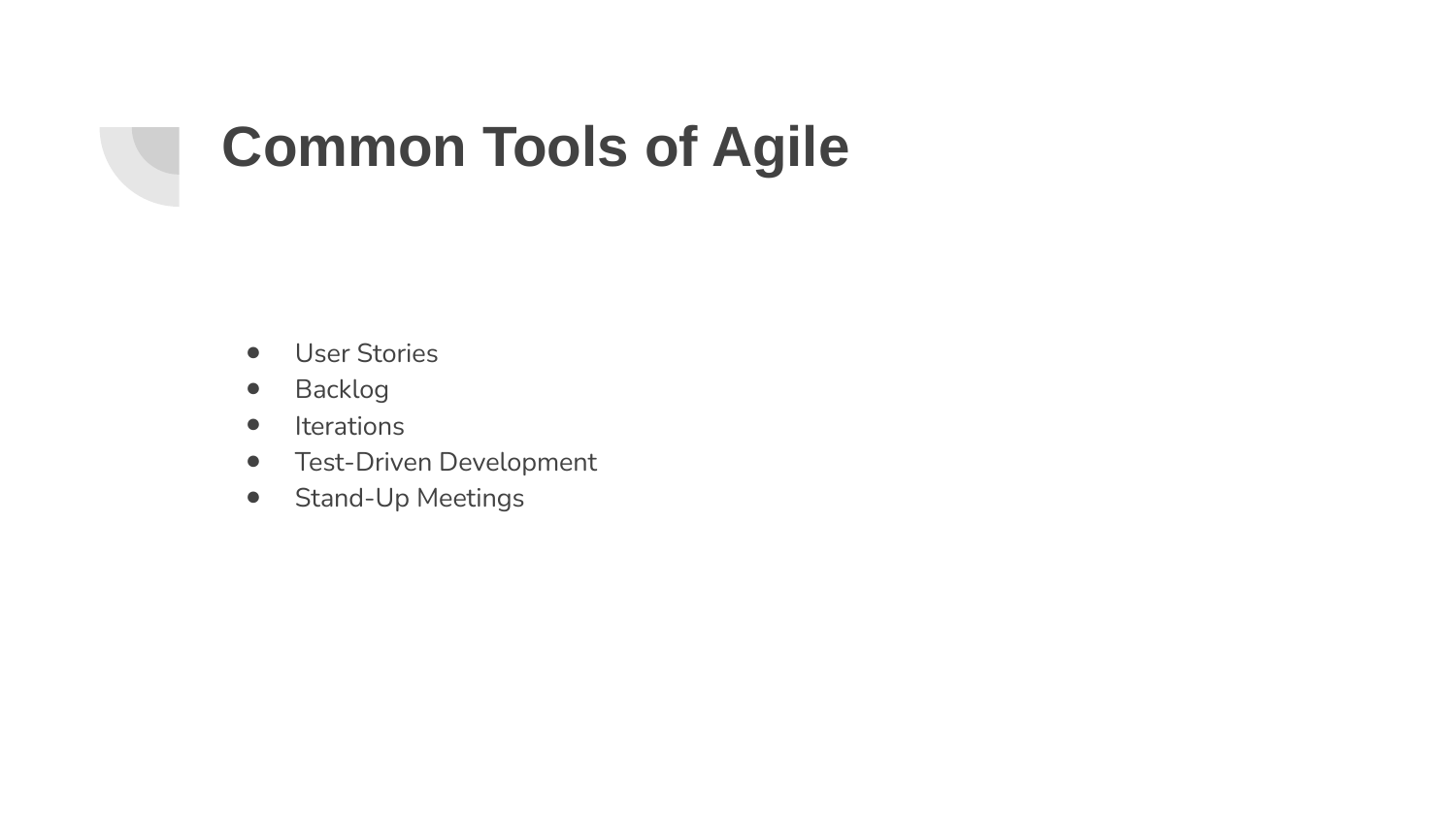

# Common Tools of Agile
User Stories
Backlog
Iterations
Test-Driven Development
Stand-Up Meetings